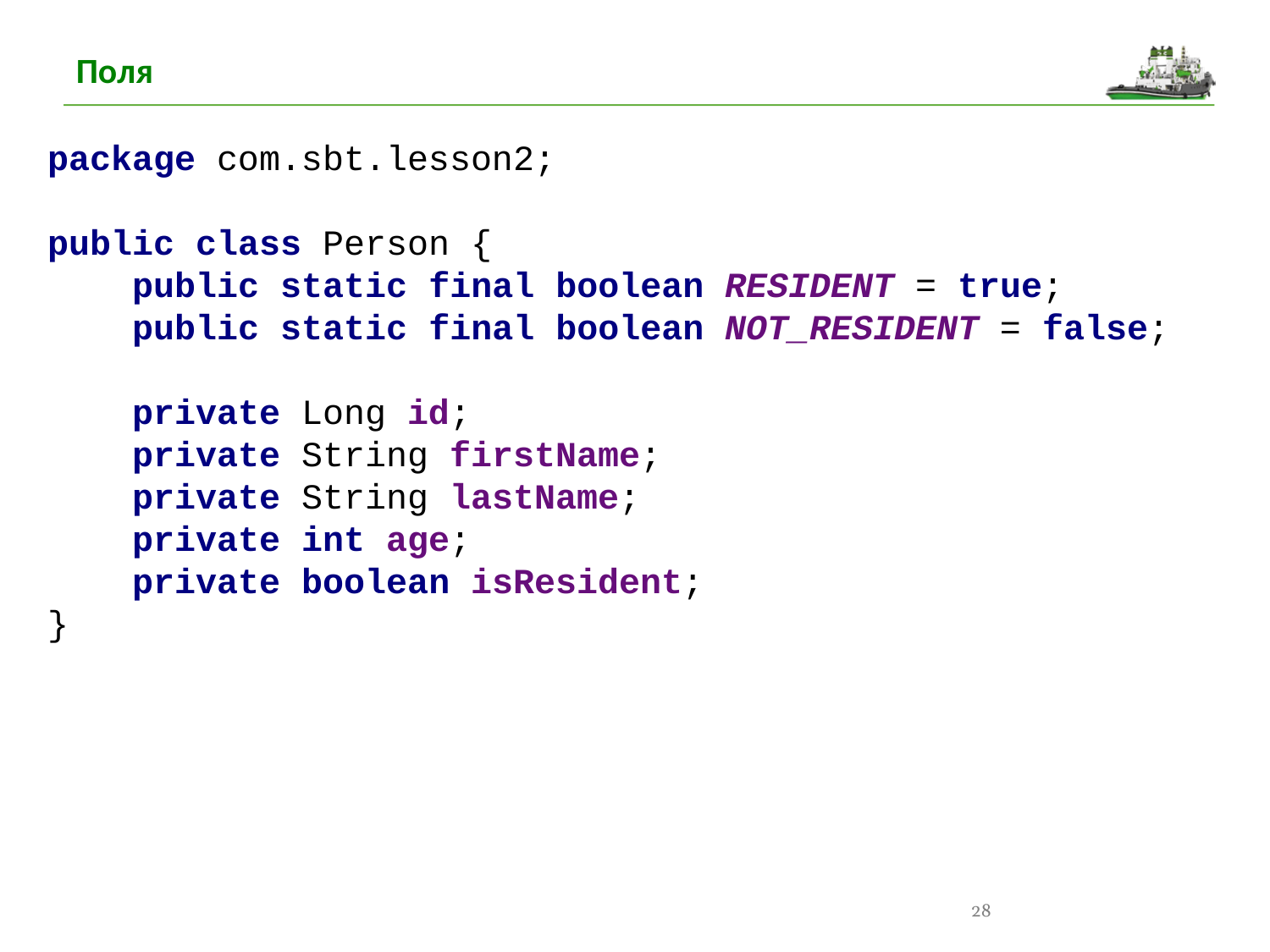

Поля
package com.sbt.lesson2;

public class Person {
    public static final boolean RESIDENT = true;
    public static final boolean NOT_RESIDENT = false;

    private Long id;
    private String firstName;
    private String lastName;
    private int age;
    private boolean isResident;
}
28